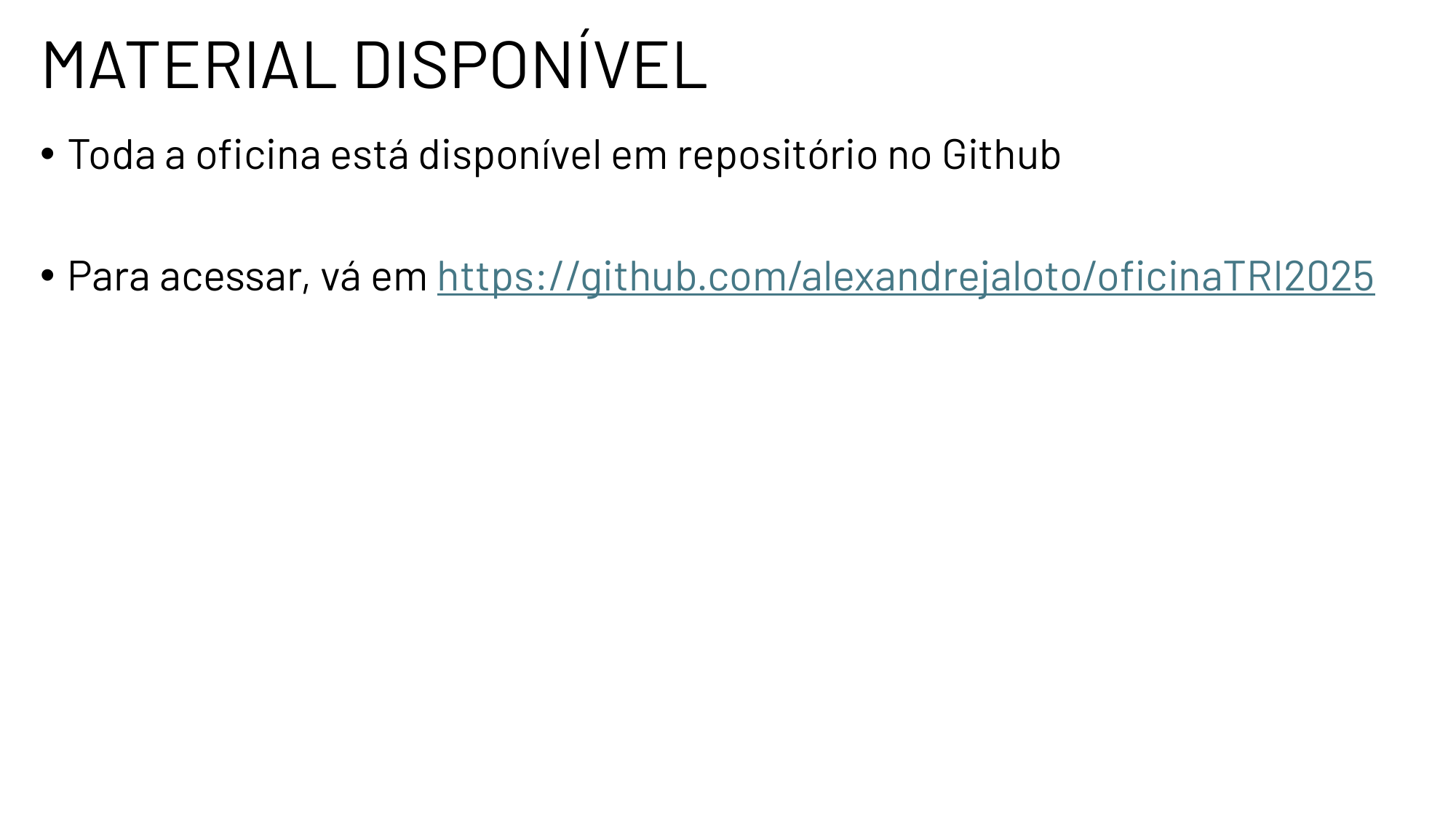

# MATERIAL DISPONÍVEL
Toda a oficina está disponível em repositório no Github

Para acessar, vá em https://github.com/alexandrejaloto/oficinaTRI2025